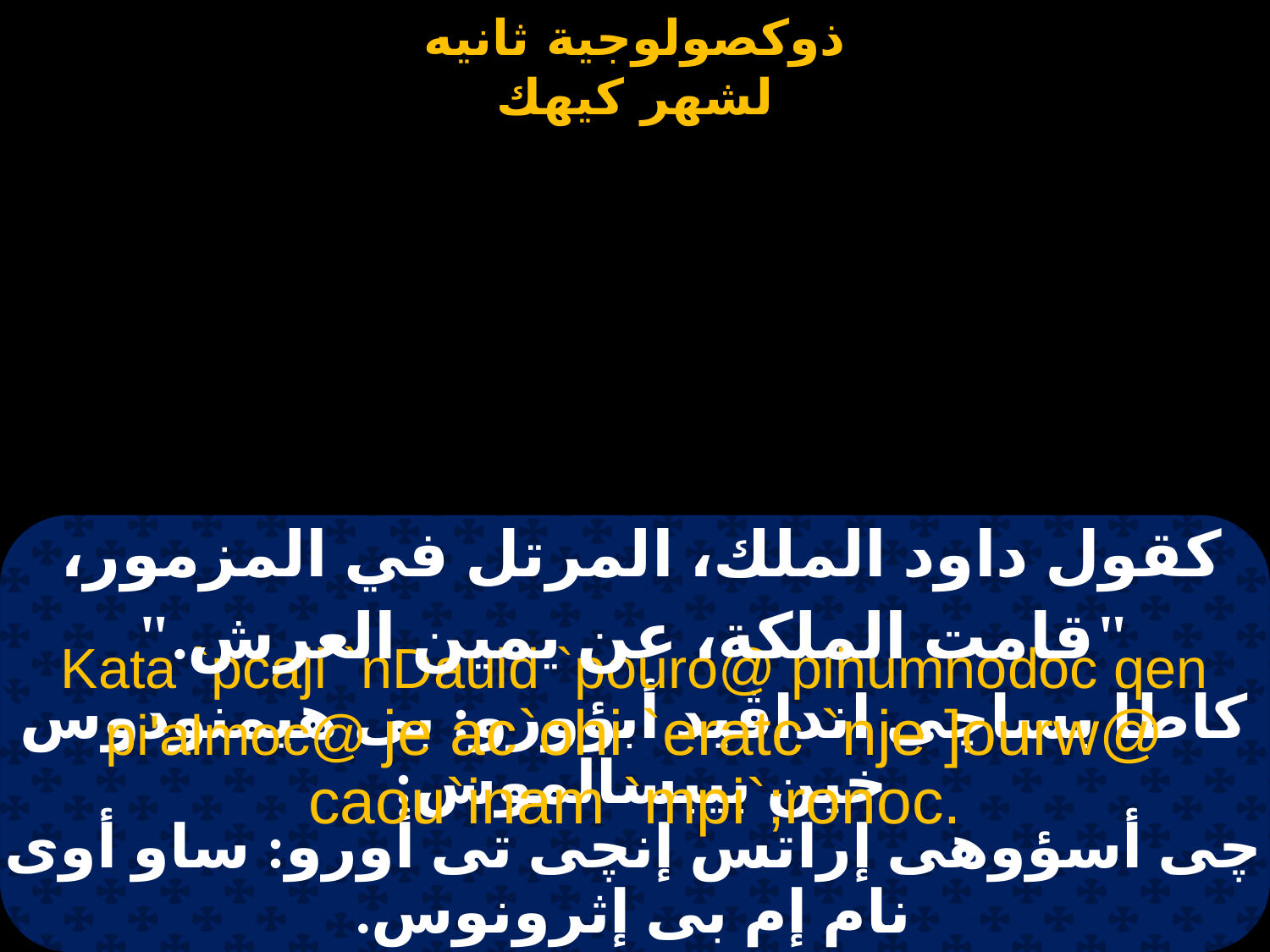

#
كقول داود الملك، المرتل في المزمور،
"قامت الملكة، عن يمين العرش."
Kata `pcaji `nDauid `pouro@ pihumnodoc qen pi'almoc@ je ac`ohi `eratc `nje ]ourw@ caou`inam `mpi`;ronoc.
كاطا بساچى انداڤيد أبؤورو: بى هيمنودوس خين بيبسالموس:
چى أسؤوهى إراتس إنچى تى أورو: ساو أوى نام إم بى إثرونوس.